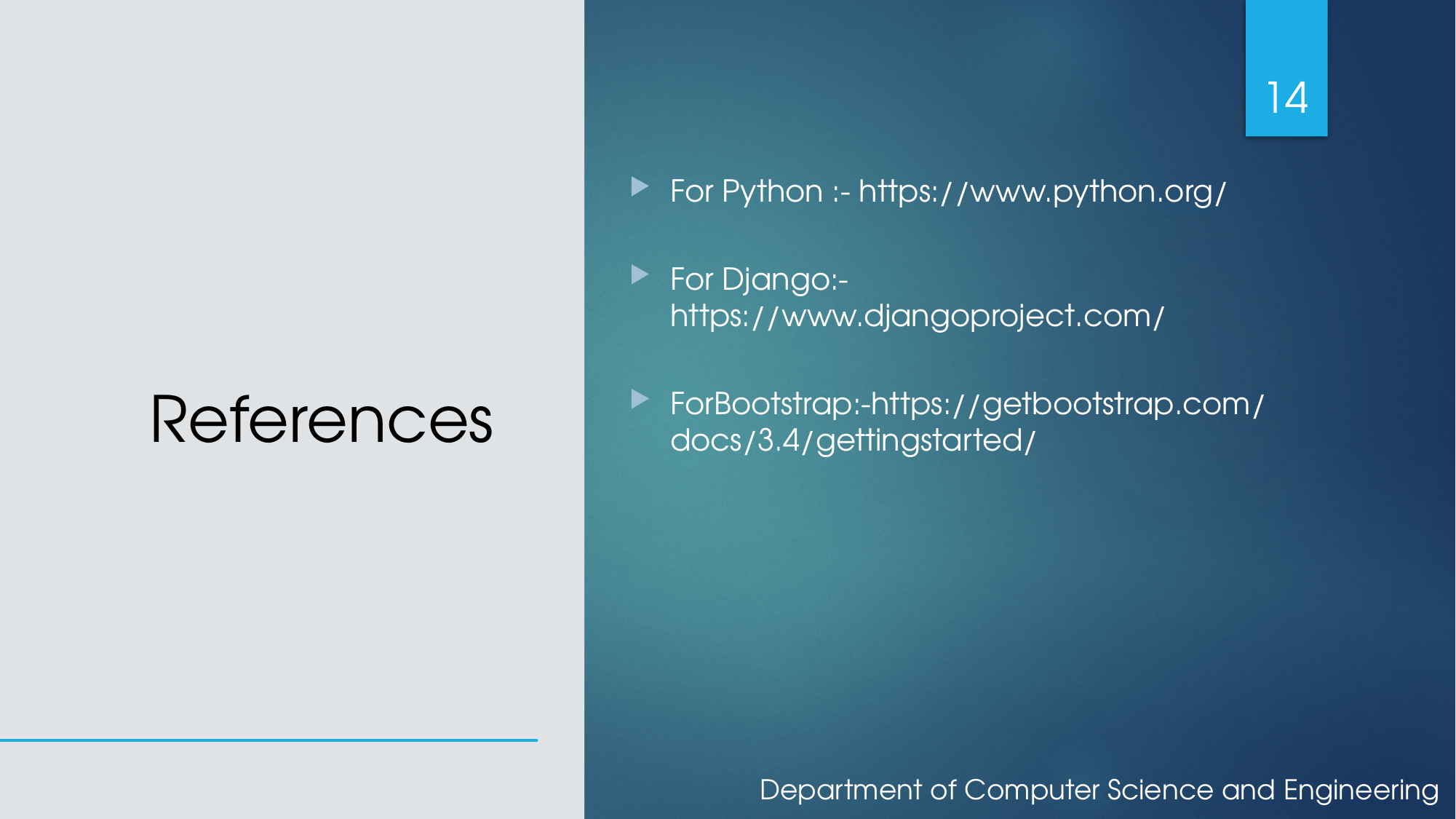

14
For Python :- https://www.python.org/
For Django:- https://www.djangoproject.com/
ForBootstrap:-https://getbootstrap.com/docs/3.4/gettingstarted/
# References
Department of Computer Science and Engineering